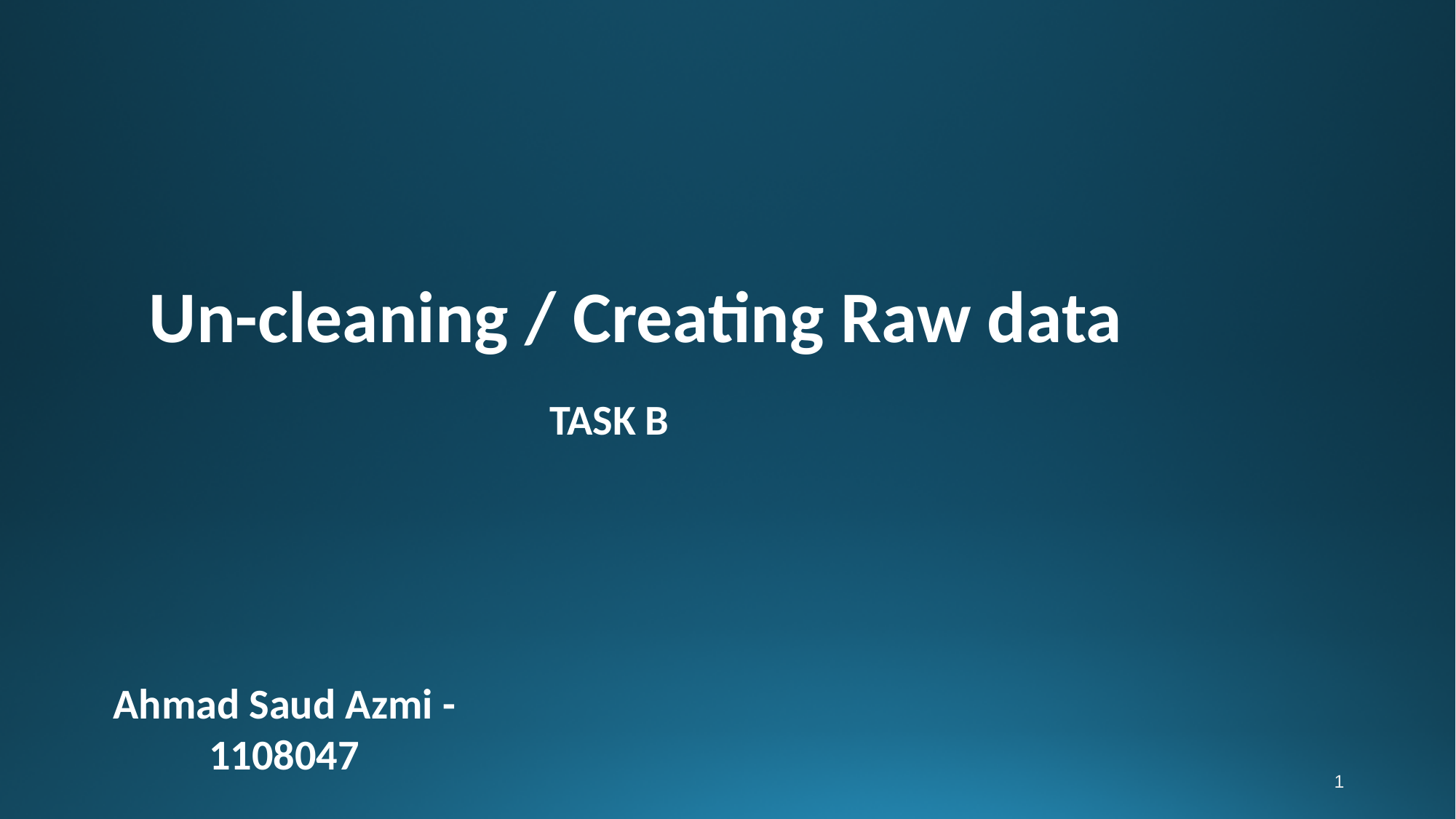

Un-cleaning / Creating Raw data
TASK B
Ahmad Saud Azmi - 1108047
1